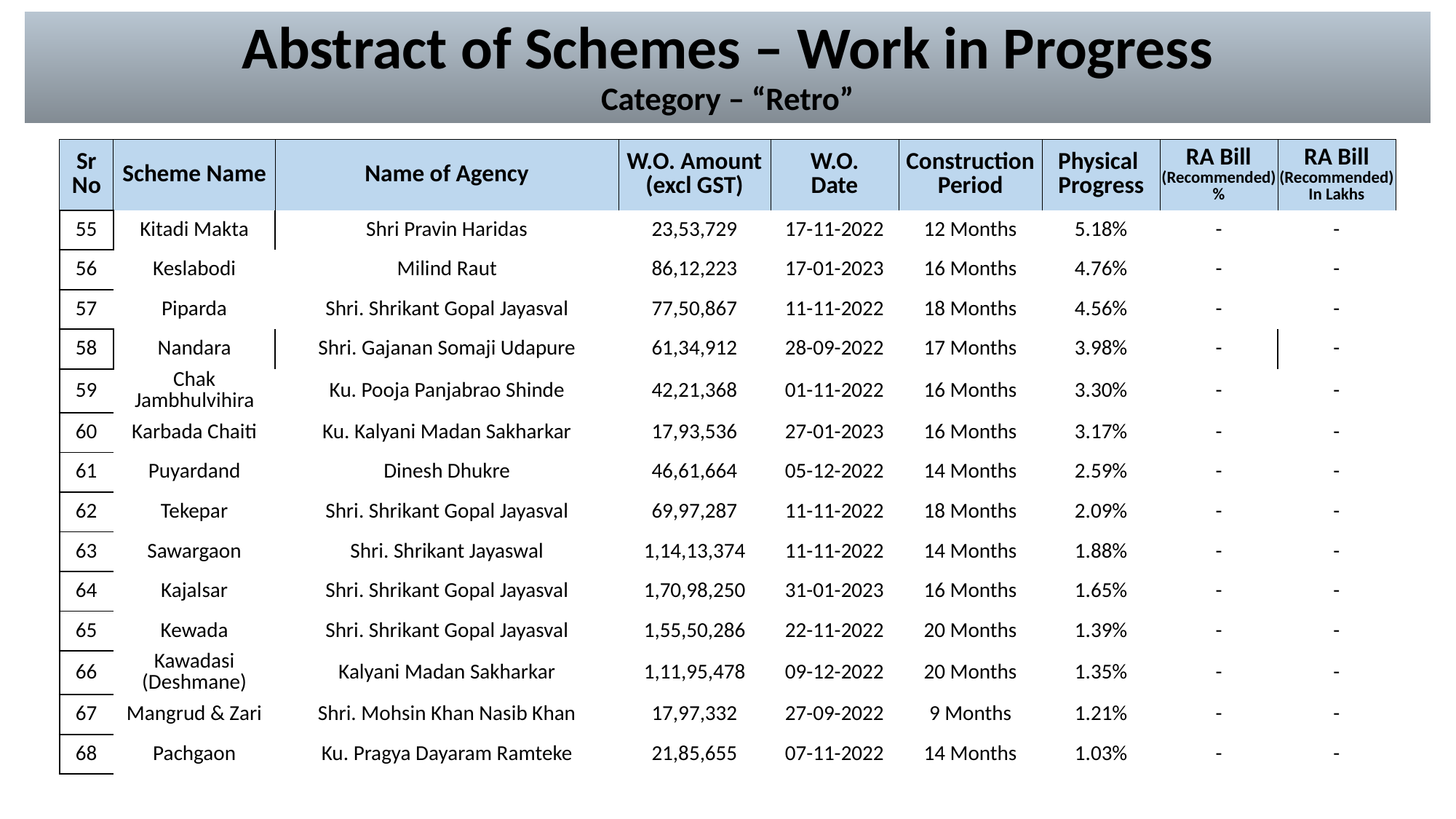

# Abstract of Schemes – Work in Progress Category – “Retro”
| Sr No | Scheme Name | Name of Agency | W.O. Amount (excl GST) | W.O. Date | Construction Period | Physical Progress | RA Bill (Recommended) % | RA Bill (Recommended) In Lakhs |
| --- | --- | --- | --- | --- | --- | --- | --- | --- |
| 55 | Kitadi Makta | Shri Pravin Haridas | 23,53,729 | 17-11-2022 | 12 Months | 5.18% | - | - |
| --- | --- | --- | --- | --- | --- | --- | --- | --- |
| 56 | Keslabodi | Milind Raut | 86,12,223 | 17-01-2023 | 16 Months | 4.76% | - | - |
| 57 | Piparda | Shri. Shrikant Gopal Jayasval | 77,50,867 | 11-11-2022 | 18 Months | 4.56% | - | - |
| 58 | Nandara | Shri. Gajanan Somaji Udapure | 61,34,912 | 28-09-2022 | 17 Months | 3.98% | - | - |
| 59 | Chak Jambhulvihira | Ku. Pooja Panjabrao Shinde | 42,21,368 | 01-11-2022 | 16 Months | 3.30% | - | - |
| 60 | Karbada Chaiti | Ku. Kalyani Madan Sakharkar | 17,93,536 | 27-01-2023 | 16 Months | 3.17% | - | - |
| 61 | Puyardand | Dinesh Dhukre | 46,61,664 | 05-12-2022 | 14 Months | 2.59% | - | - |
| 62 | Tekepar | Shri. Shrikant Gopal Jayasval | 69,97,287 | 11-11-2022 | 18 Months | 2.09% | - | - |
| 63 | Sawargaon | Shri. Shrikant Jayaswal | 1,14,13,374 | 11-11-2022 | 14 Months | 1.88% | - | - |
| 64 | Kajalsar | Shri. Shrikant Gopal Jayasval | 1,70,98,250 | 31-01-2023 | 16 Months | 1.65% | - | - |
| 65 | Kewada | Shri. Shrikant Gopal Jayasval | 1,55,50,286 | 22-11-2022 | 20 Months | 1.39% | - | - |
| 66 | Kawadasi (Deshmane) | Kalyani Madan Sakharkar | 1,11,95,478 | 09-12-2022 | 20 Months | 1.35% | - | - |
| 67 | Mangrud & Zari | Shri. Mohsin Khan Nasib Khan | 17,97,332 | 27-09-2022 | 9 Months | 1.21% | - | - |
| 68 | Pachgaon | Ku. Pragya Dayaram Ramteke | 21,85,655 | 07-11-2022 | 14 Months | 1.03% | - | - |